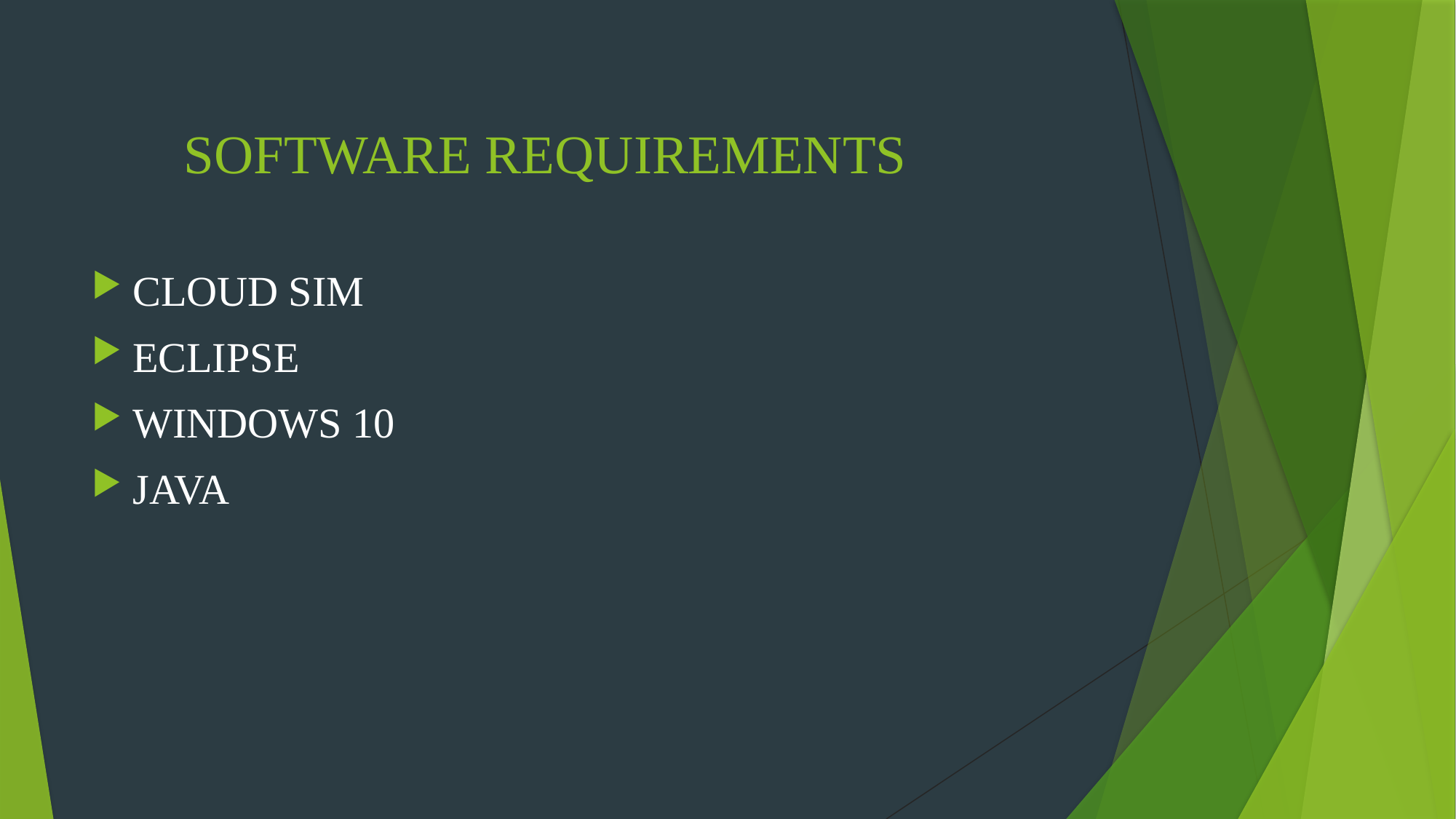

# SOFTWARE REQUIREMENTS
CLOUD SIM
ECLIPSE
WINDOWS 10
JAVA